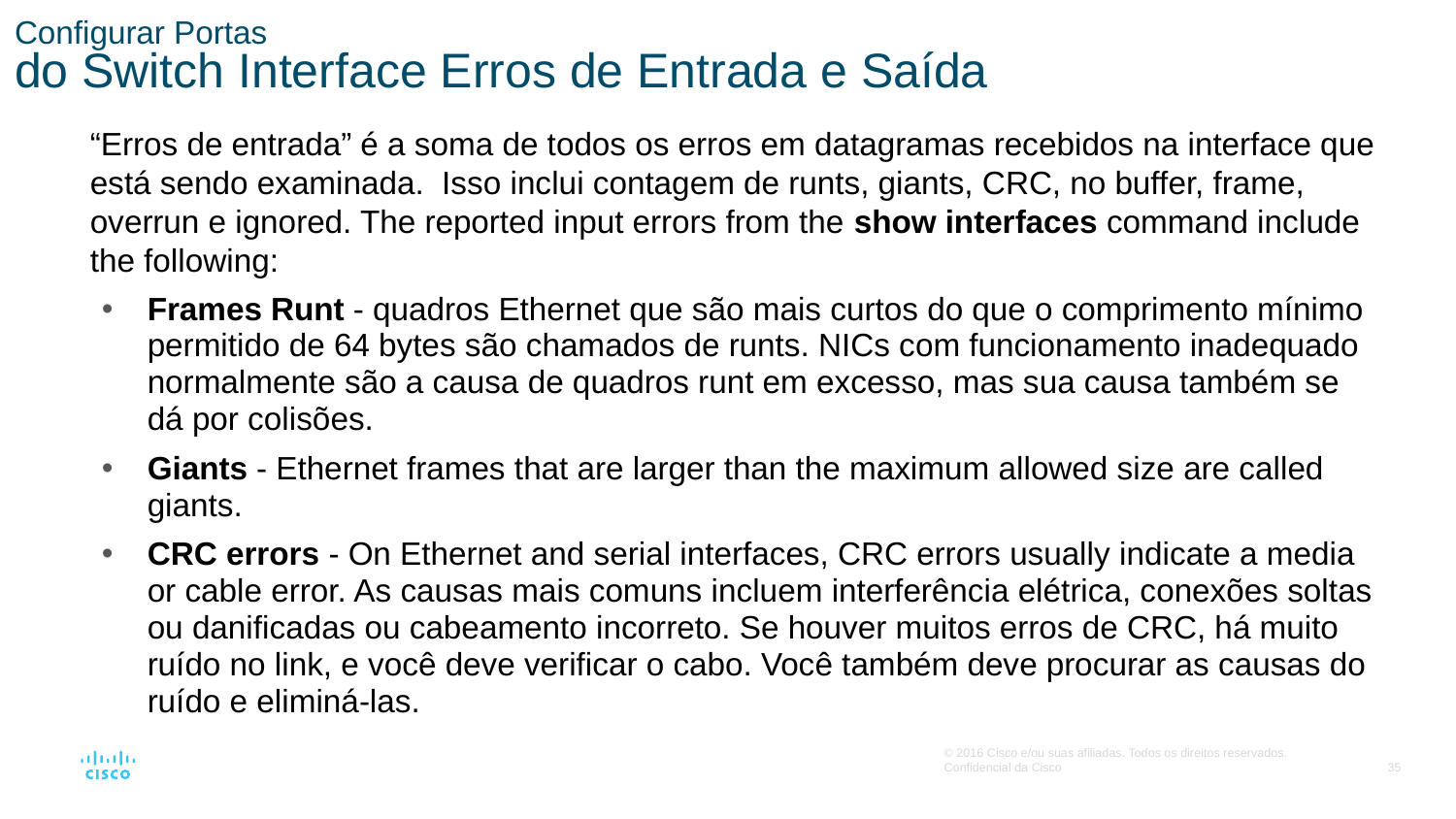

# Configurar Portas do Switch Interface Erros de Entrada e Saída
“Erros de entrada” é a soma de todos os erros em datagramas recebidos na interface que está sendo examinada.  Isso inclui contagem de runts, giants, CRC, no buffer, frame, overrun e ignored. The reported input errors from the show interfaces command include the following:
Frames Runt - quadros Ethernet que são mais curtos do que o comprimento mínimo permitido de 64 bytes são chamados de runts. NICs com funcionamento inadequado normalmente são a causa de quadros runt em excesso, mas sua causa também se dá por colisões.
Giants - Ethernet frames that are larger than the maximum allowed size are called giants.
CRC errors - On Ethernet and serial interfaces, CRC errors usually indicate a media or cable error. As causas mais comuns incluem interferência elétrica, conexões soltas ou danificadas ou cabeamento incorreto. Se houver muitos erros de CRC, há muito ruído no link, e você deve verificar o cabo. Você também deve procurar as causas do ruído e eliminá-las.